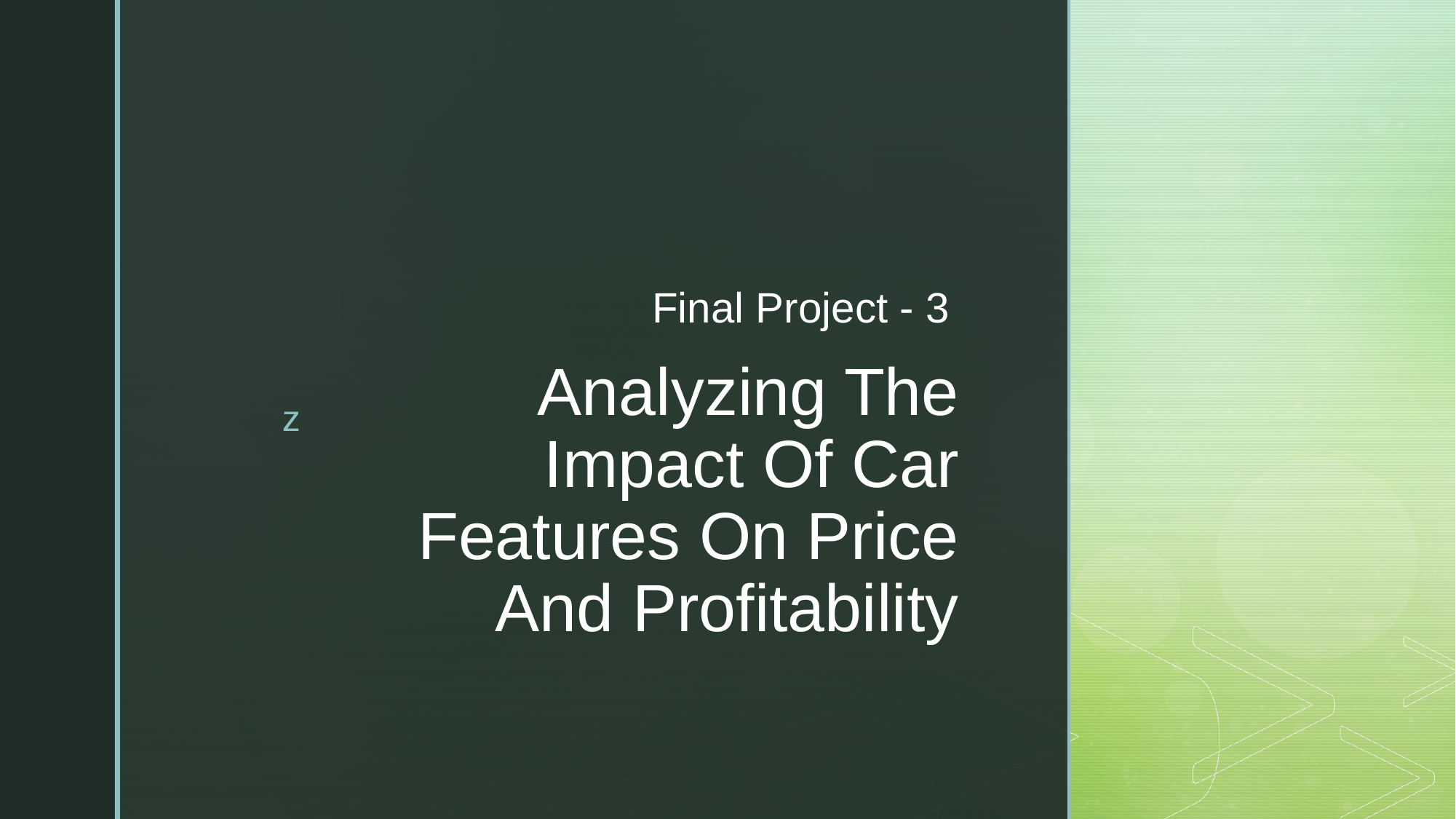

Final Project - 3
# Analyzing The Impact Of Car Features On Price And Profitability